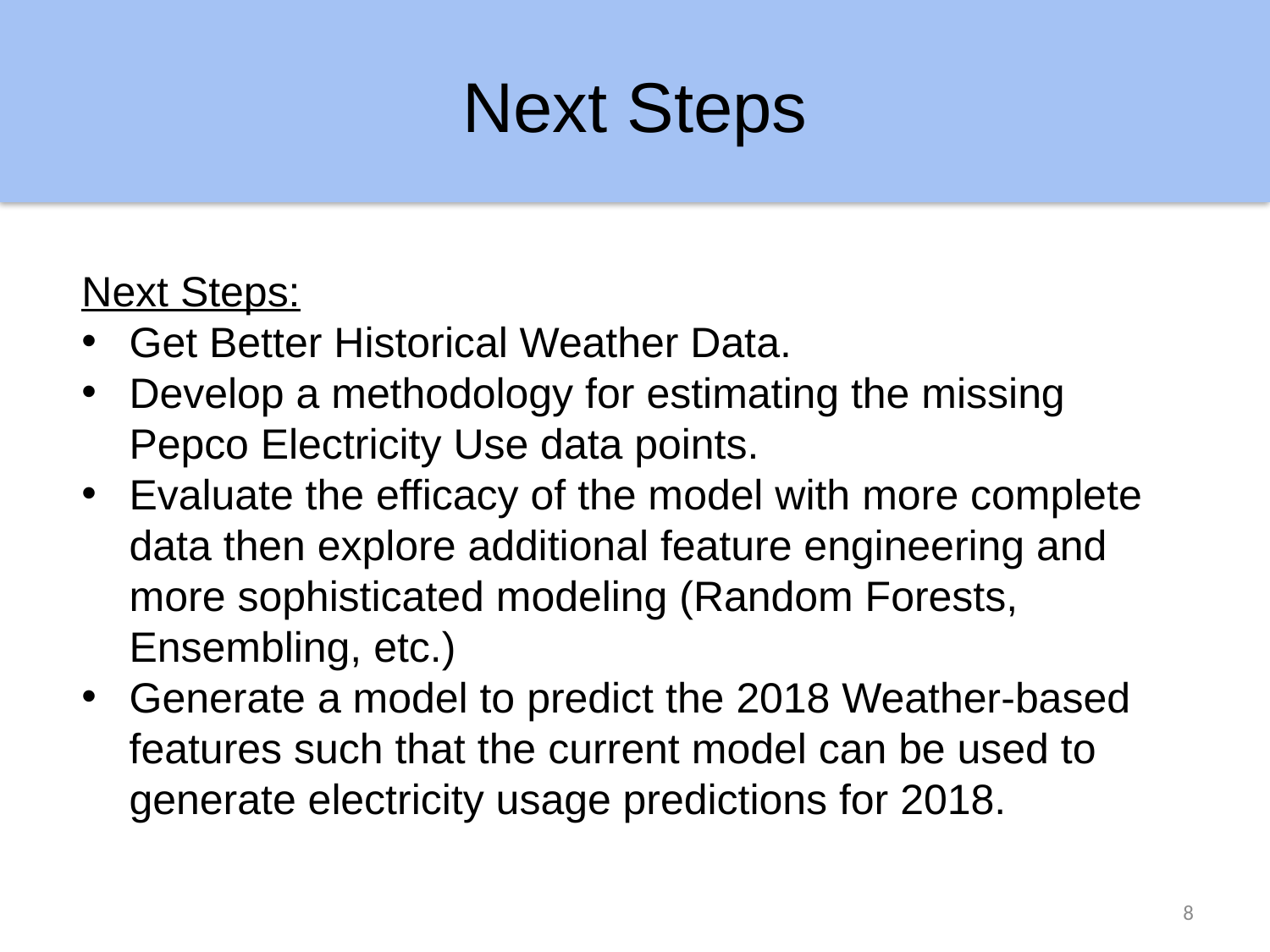

Next Steps
Next Steps:
Get Better Historical Weather Data.
Develop a methodology for estimating the missing Pepco Electricity Use data points.
Evaluate the efficacy of the model with more complete data then explore additional feature engineering and more sophisticated modeling (Random Forests, Ensembling, etc.)
Generate a model to predict the 2018 Weather-based features such that the current model can be used to generate electricity usage predictions for 2018.
8